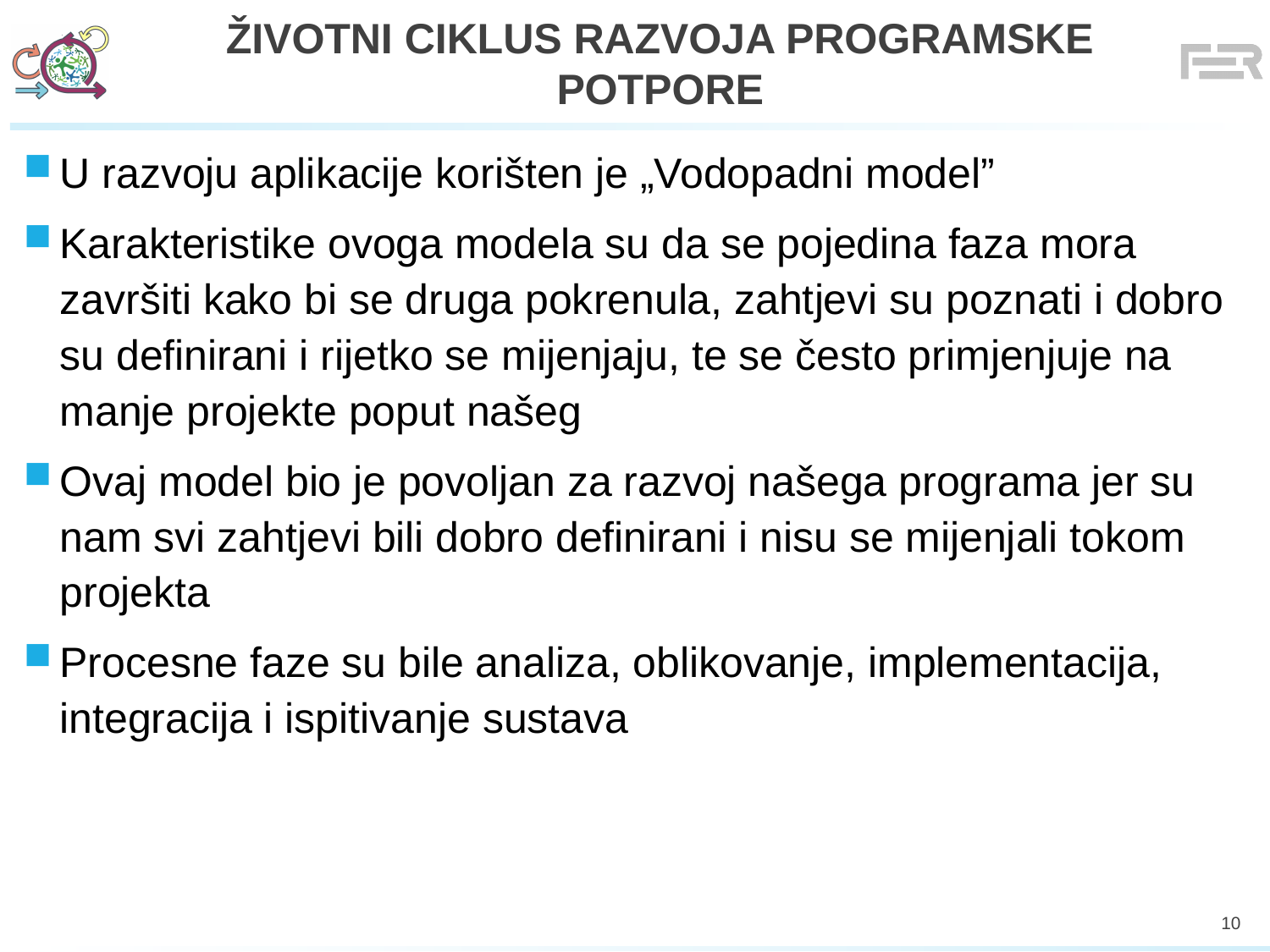

# Životni ciklus razvoja programske potpore
U razvoju aplikacije korišten je „Vodopadni model”
Karakteristike ovoga modela su da se pojedina faza mora završiti kako bi se druga pokrenula, zahtjevi su poznati i dobro su definirani i rijetko se mijenjaju, te se često primjenjuje na manje projekte poput našeg
Ovaj model bio je povoljan za razvoj našega programa jer su nam svi zahtjevi bili dobro definirani i nisu se mijenjali tokom projekta
Procesne faze su bile analiza, oblikovanje, implementacija, integracija i ispitivanje sustava

10